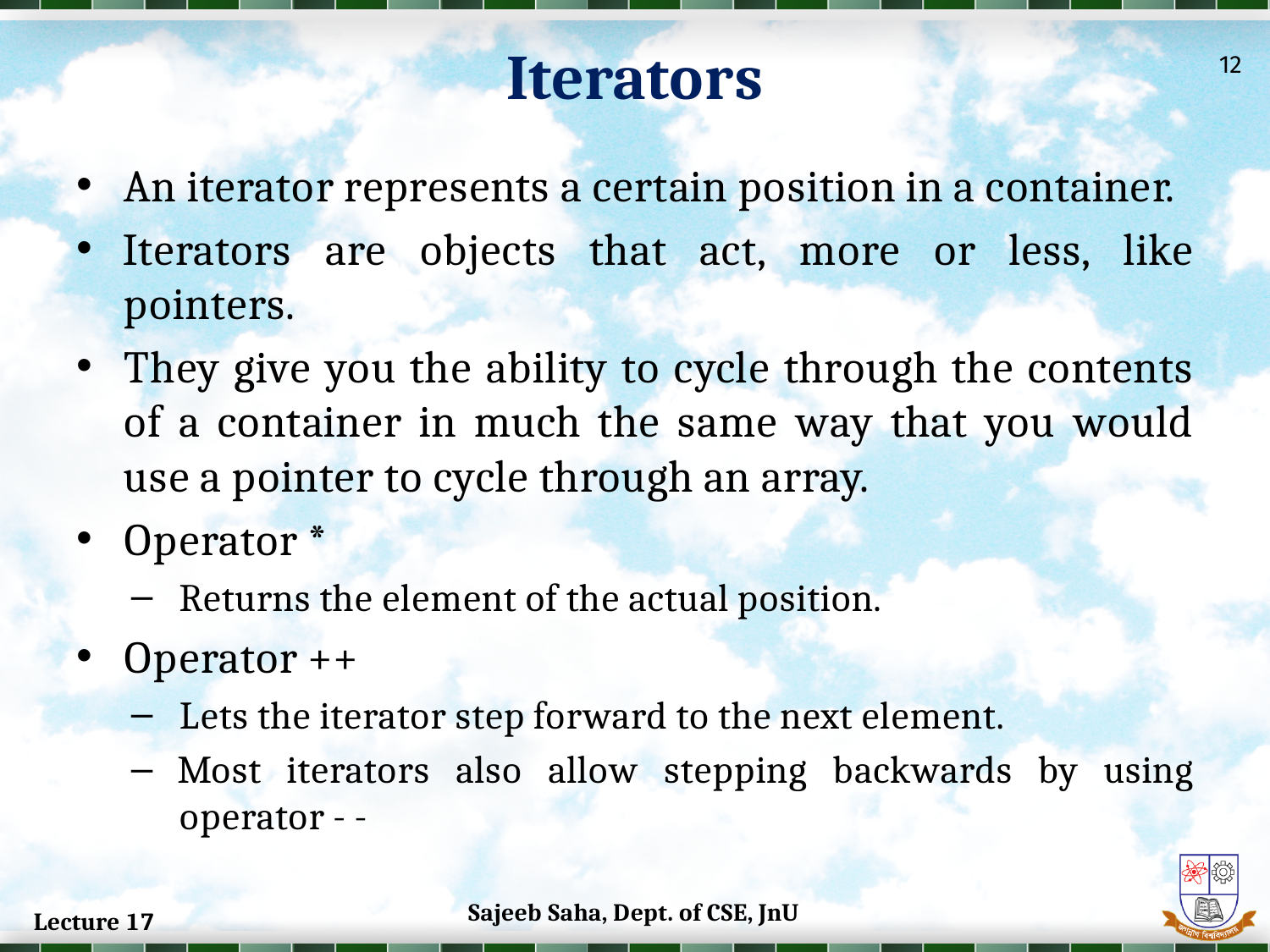

Iterators
12
An iterator represents a certain position in a container.
Iterators are objects that act, more or less, like pointers.
They give you the ability to cycle through the contents of a container in much the same way that you would use a pointer to cycle through an array.
Operator *
Returns the element of the actual position.
Operator ++
Lets the iterator step forward to the next element.
Most iterators also allow stepping backwards by using operator - -

Sajeeb Saha, Dept. of CSE, JnU